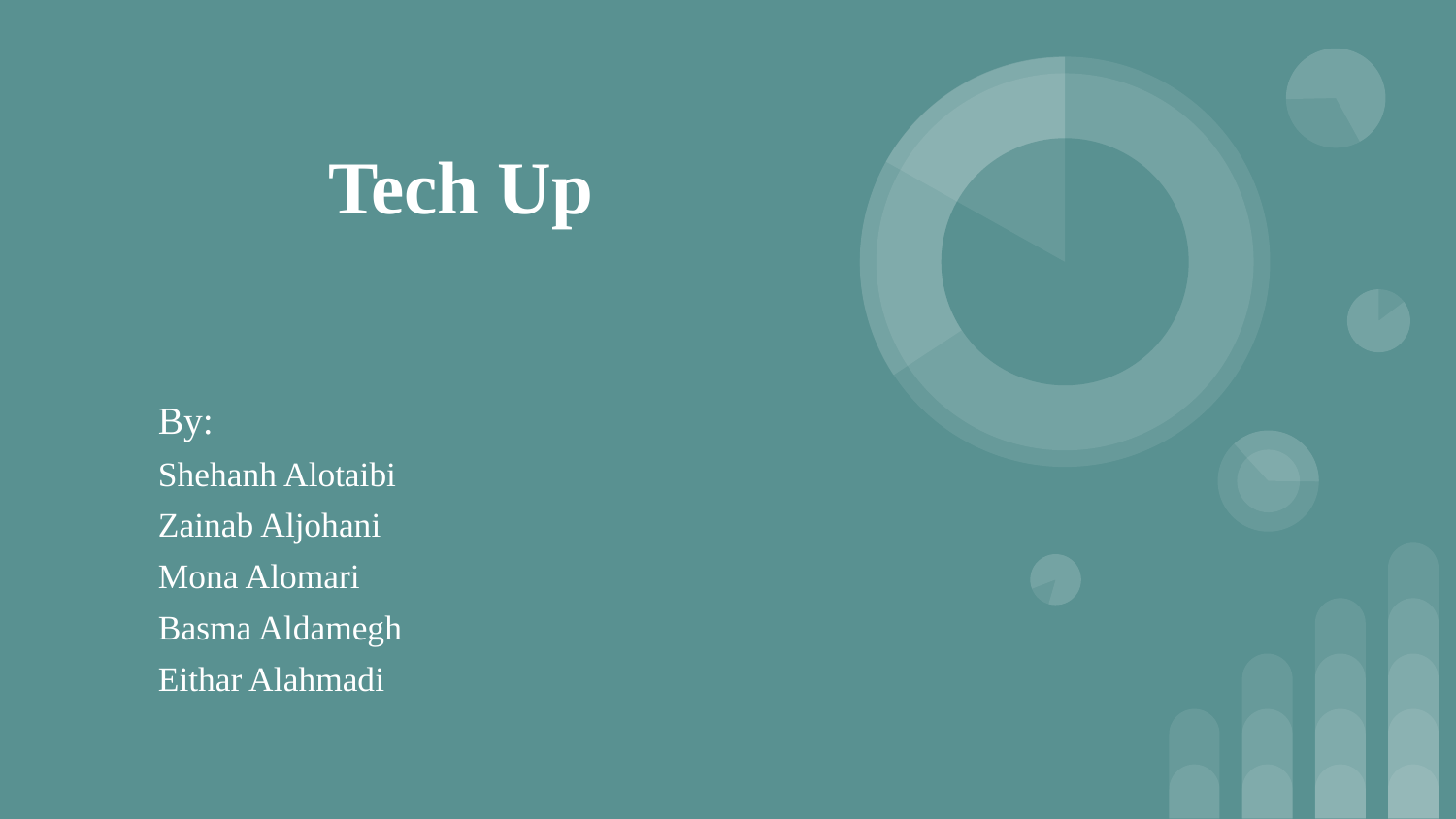

# Tech Up
By:
Shehanh Alotaibi
Zainab Aljohani
Mona Alomari
Basma Aldamegh
Eithar Alahmadi